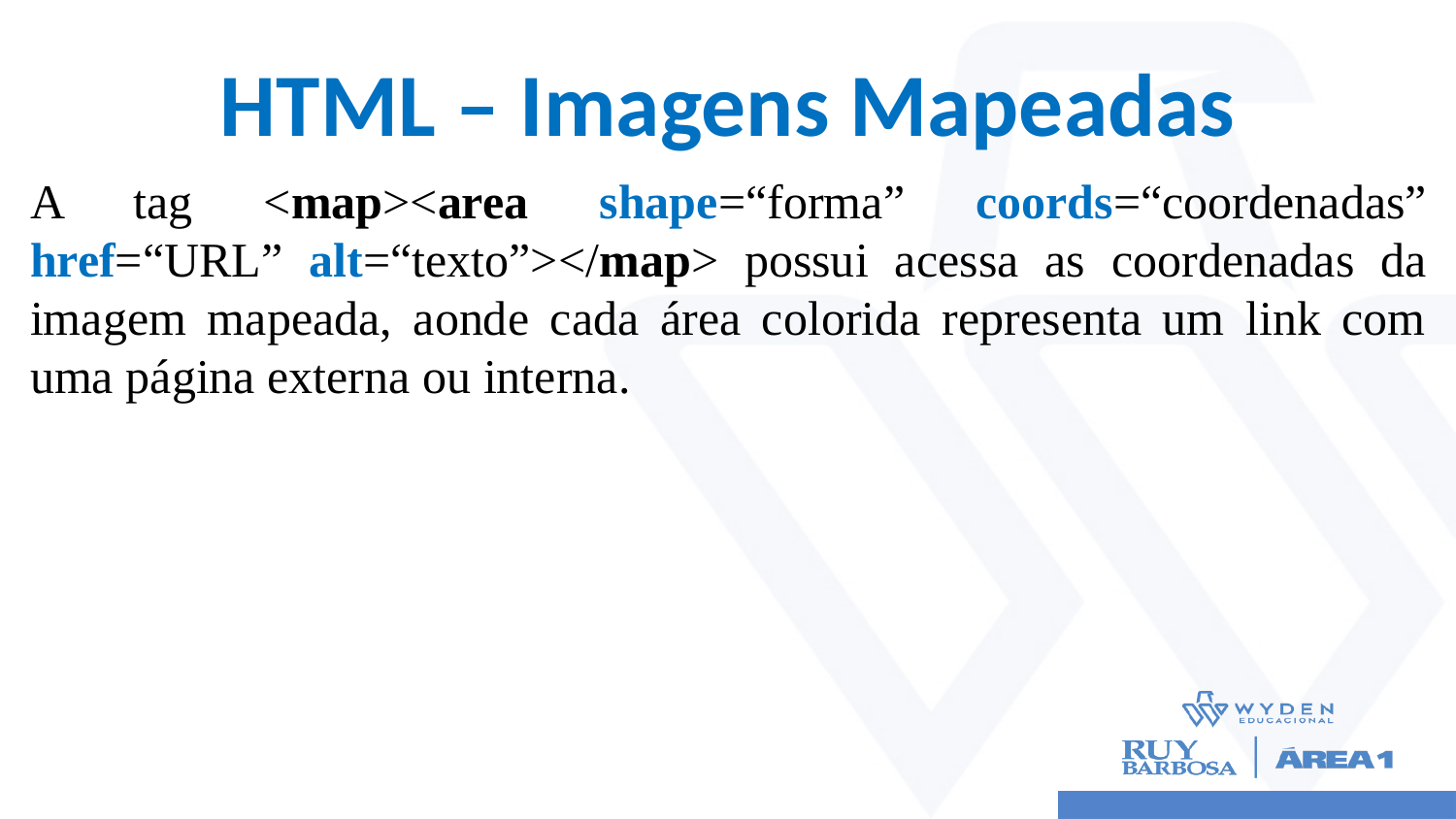

# HTML – Imagens Mapeadas
A tag <map><area shape=“forma” coords=“coordenadas” href=“URL” alt=“texto”></map> possui acessa as coordenadas da imagem mapeada, aonde cada área colorida representa um link com uma página externa ou interna.